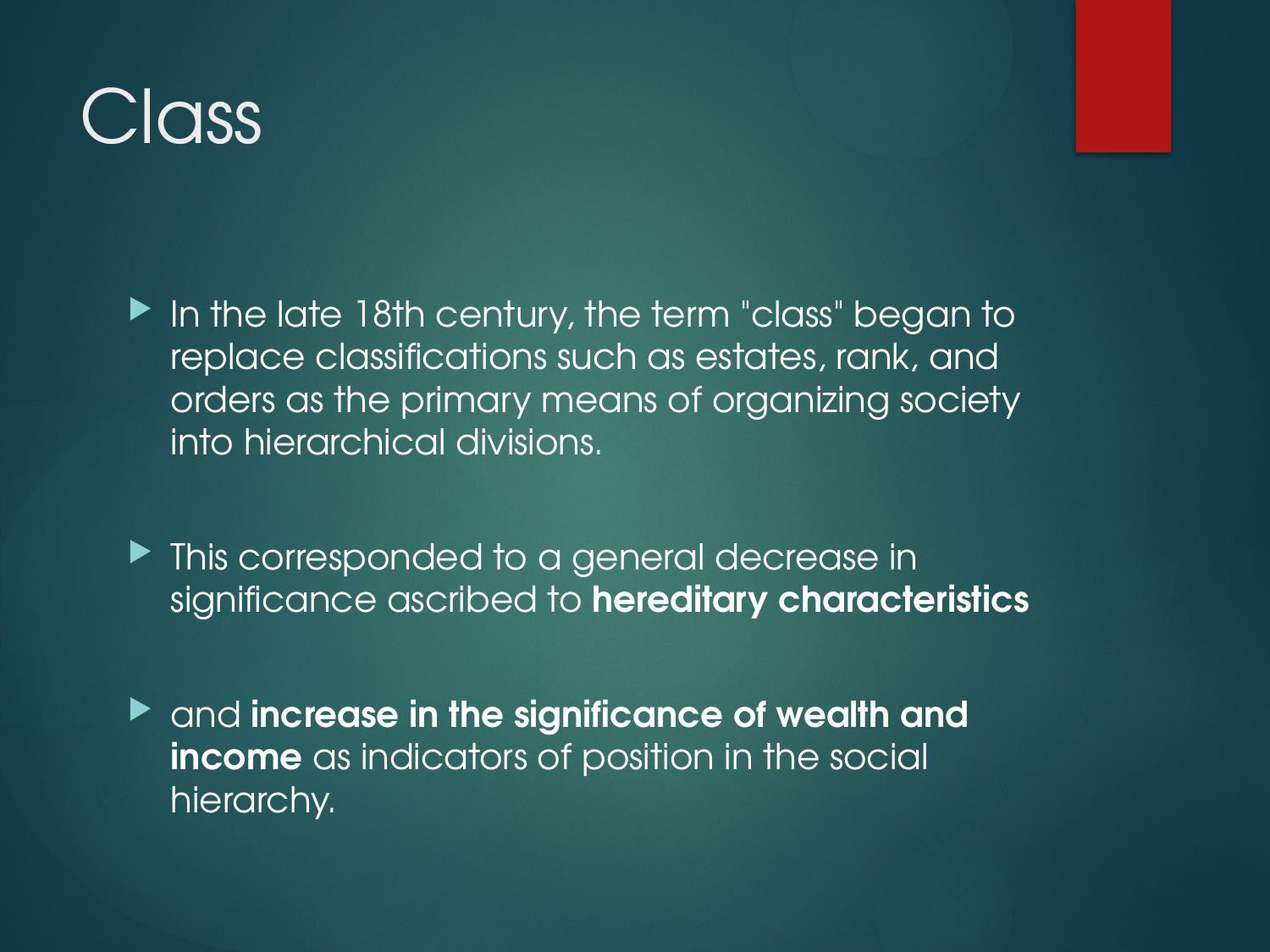

# Class
In the late 18th century, the term "class" began to replace classifications such as estates, rank, and orders as the primary means of organizing society into hierarchical divisions.

This corresponded to a general decrease in significance ascribed to hereditary characteristics

and increase in the significance of wealth and income as indicators of position in the social hierarchy.